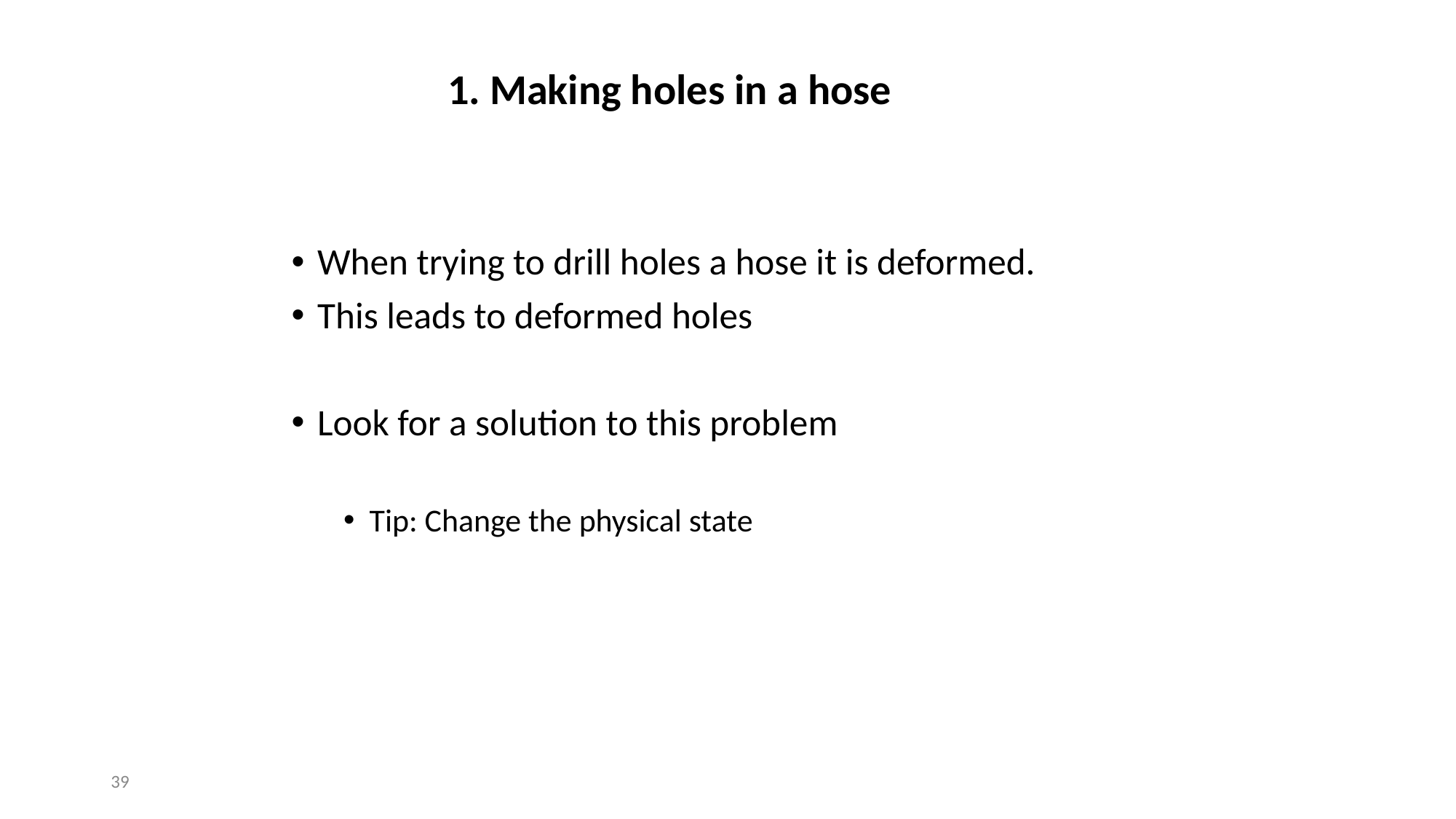

# 1. Making holes in a hose
When trying to drill holes a hose it is deformed.
This leads to deformed holes

Look for a solution to this problem

Tip: Change the physical state
39